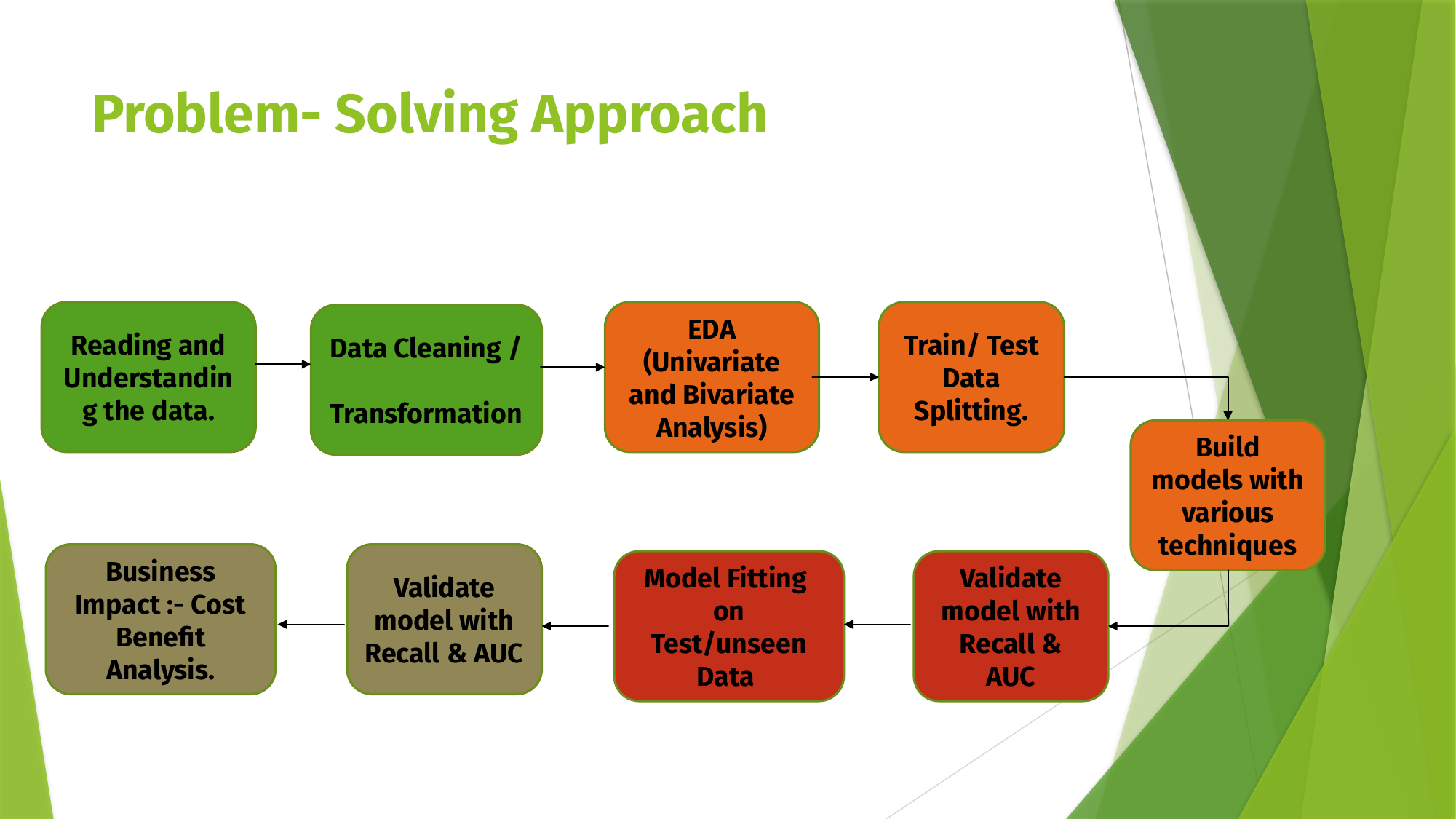

# Problem- Solving Approach
Reading and Understanding the data.
EDA (Univariate and Bivariate Analysis)
Train/ Test Data Splitting.
Data Cleaning /  Transformation
Build models with various techniques
Business Impact :- Cost Benefit Analysis.
Validate model with Recall & AUC
Model Fitting
on Test/unseen Data
Validate model with Recall & AUC